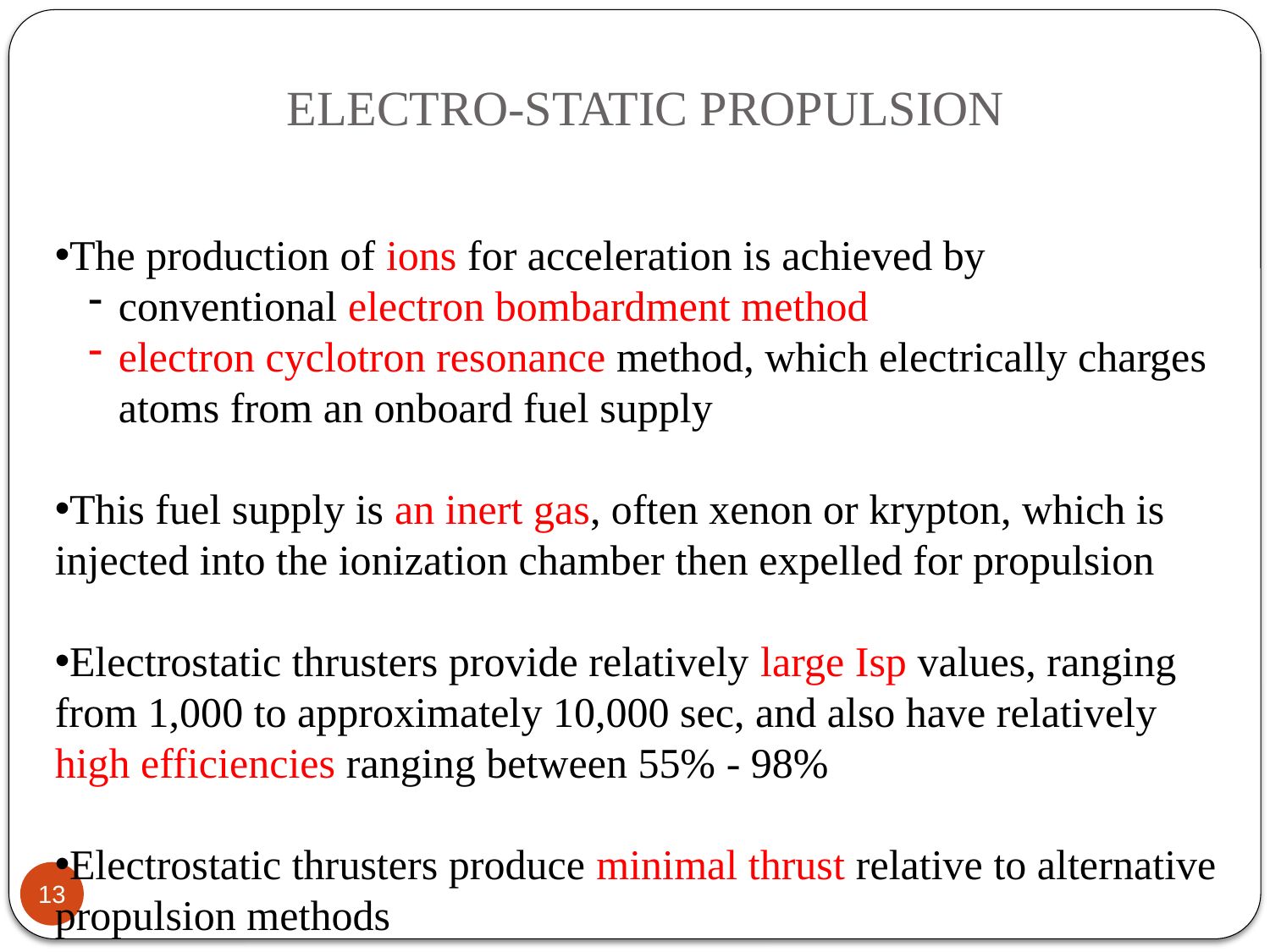

# ELECTRO-STATIC PROPULSION
The production of ions for acceleration is achieved by
conventional electron bombardment method
electron cyclotron resonance method, which electrically charges atoms from an onboard fuel supply

This fuel supply is an inert gas, often xenon or krypton, which is injected into the ionization chamber then expelled for propulsion

Electrostatic thrusters provide relatively large Isp values, ranging from 1,000 to approximately 10,000 sec, and also have relatively high efficiencies ranging between 55% - 98%

Electrostatic thrusters produce minimal thrust relative to alternative propulsion methods
13